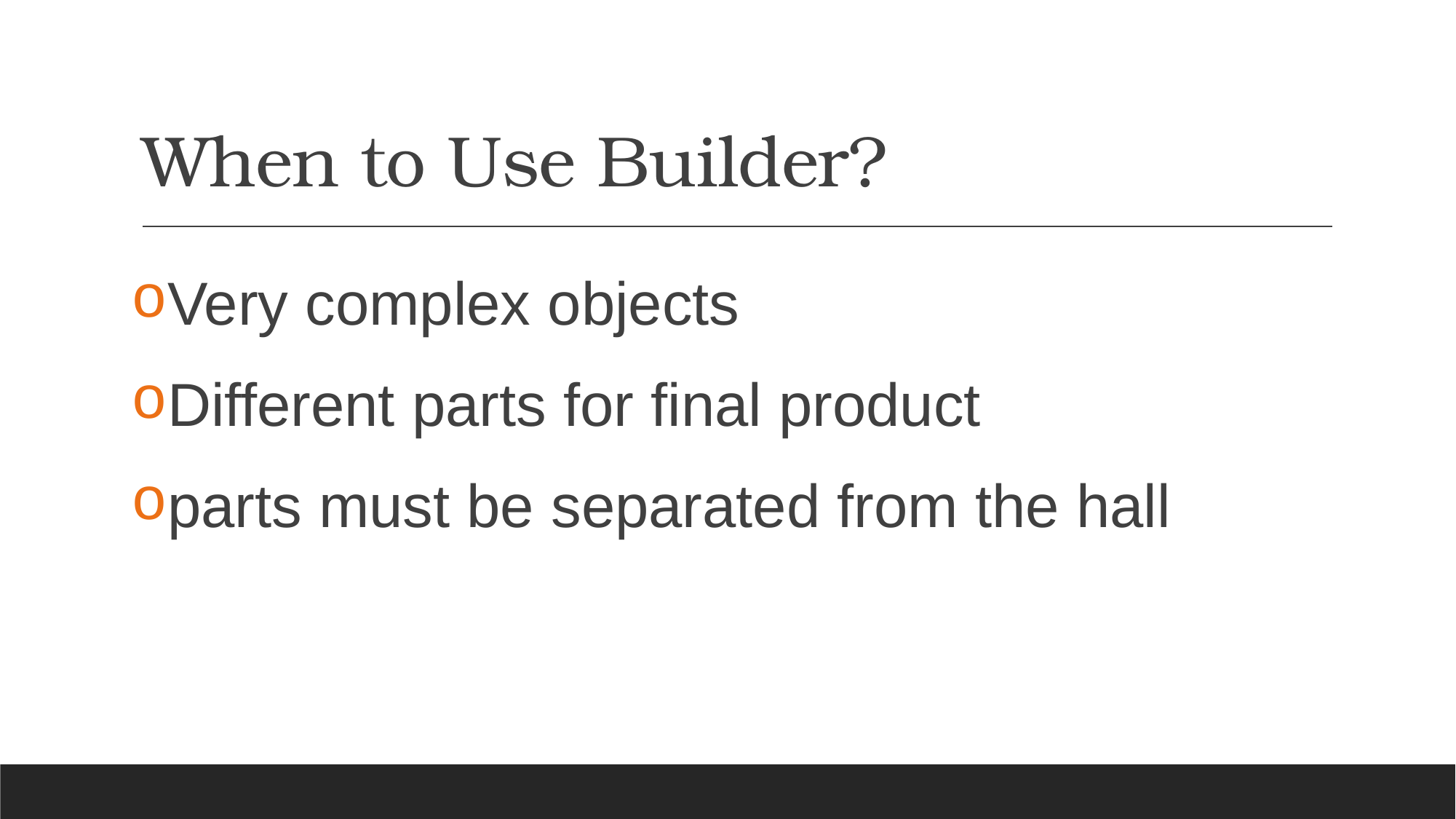

# When to Use Builder?
Very complex objects
Different parts for final product
parts must be separated from the hall